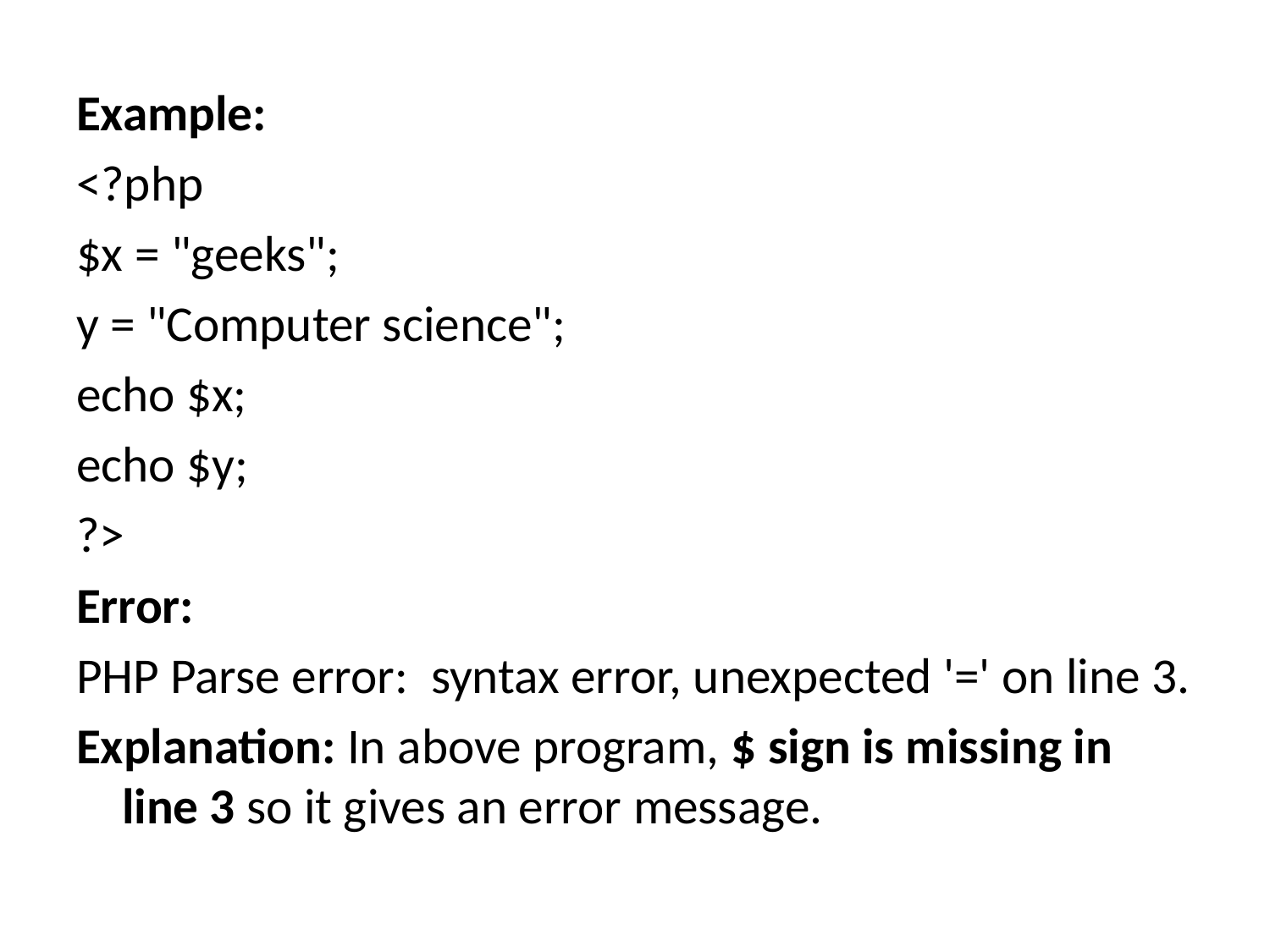

Example:
<?php
$x = "geeks";
y = "Computer science";
echo $x;
echo $y;
?>
Error:
PHP Parse error:  syntax error, unexpected '=' on line 3.
Explanation: In above program, $ sign is missing in line 3 so it gives an error message.